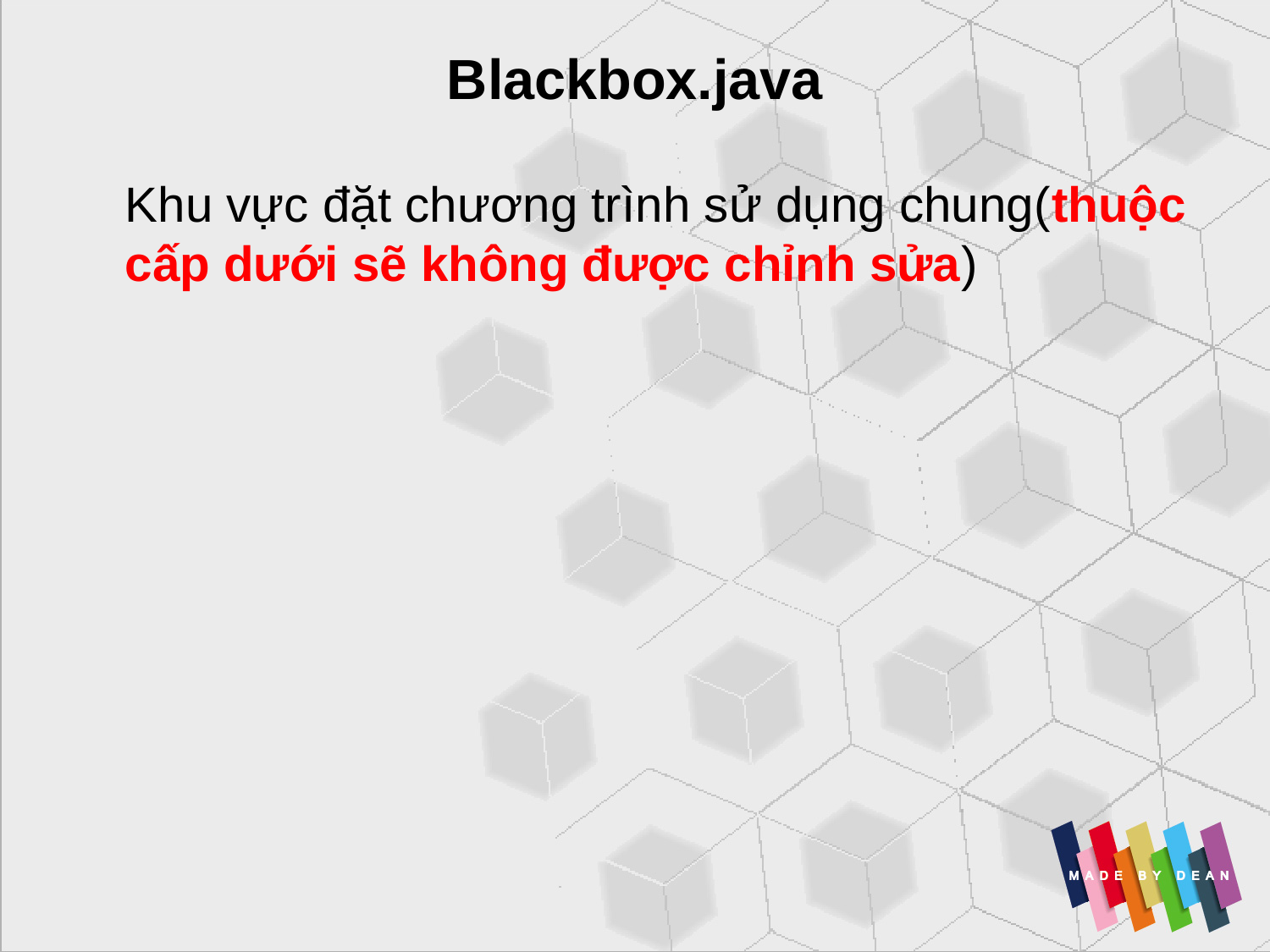

# Blackbox.java
Khu vực đặt chương trình sử dụng chung(thuộc cấp dưới sẽ không được chỉnh sửa)